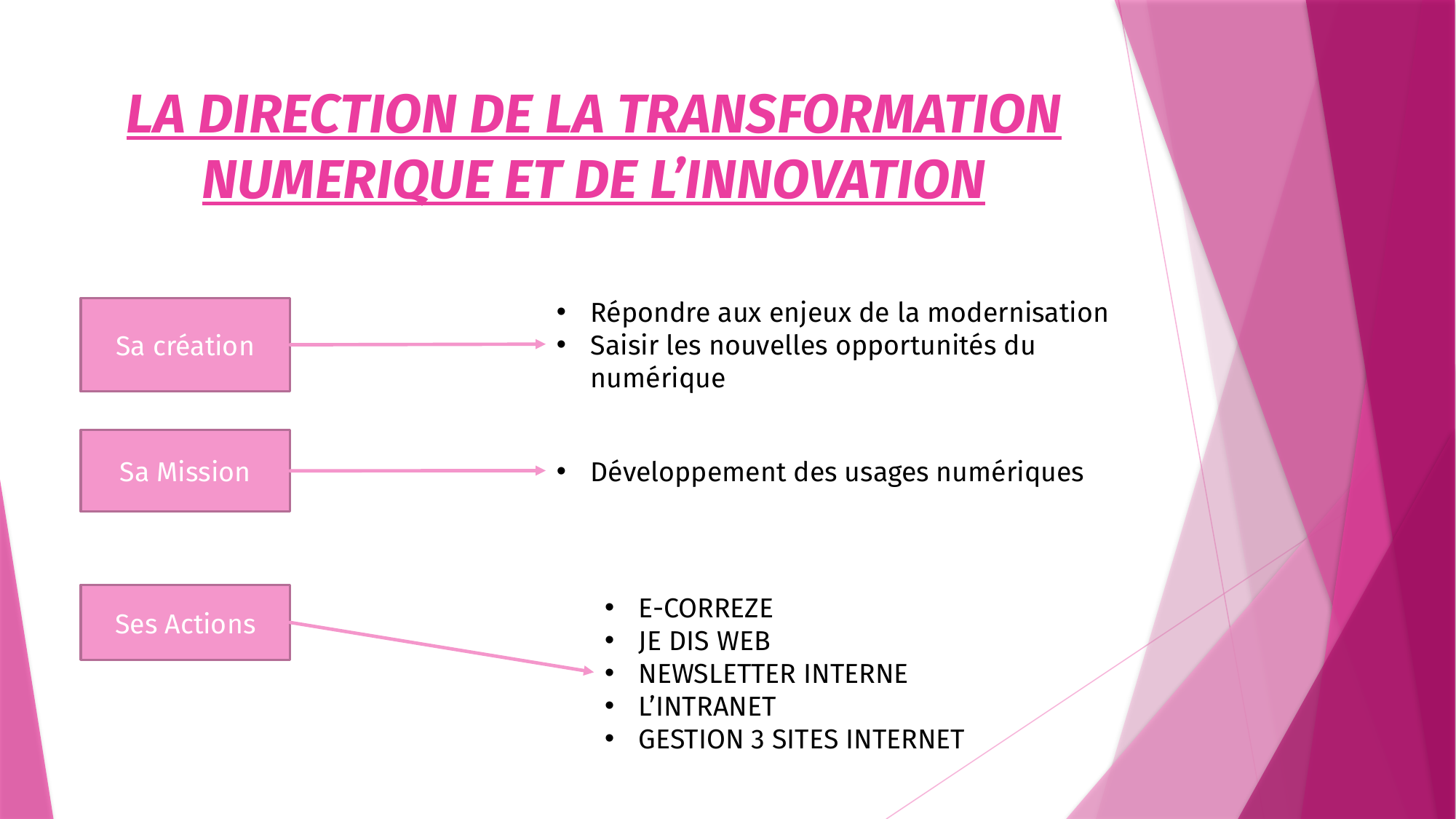

# LA DIRECTION DE LA TRANSFORMATION NUMERIQUE ET DE L’INNOVATION
Répondre aux enjeux de la modernisation
Saisir les nouvelles opportunités du numérique
Sa création
Sa Mission
Développement des usages numériques
Ses Actions
E-CORREZE
JE DIS WEB
NEWSLETTER INTERNE
L’INTRANET
GESTION 3 SITES INTERNET